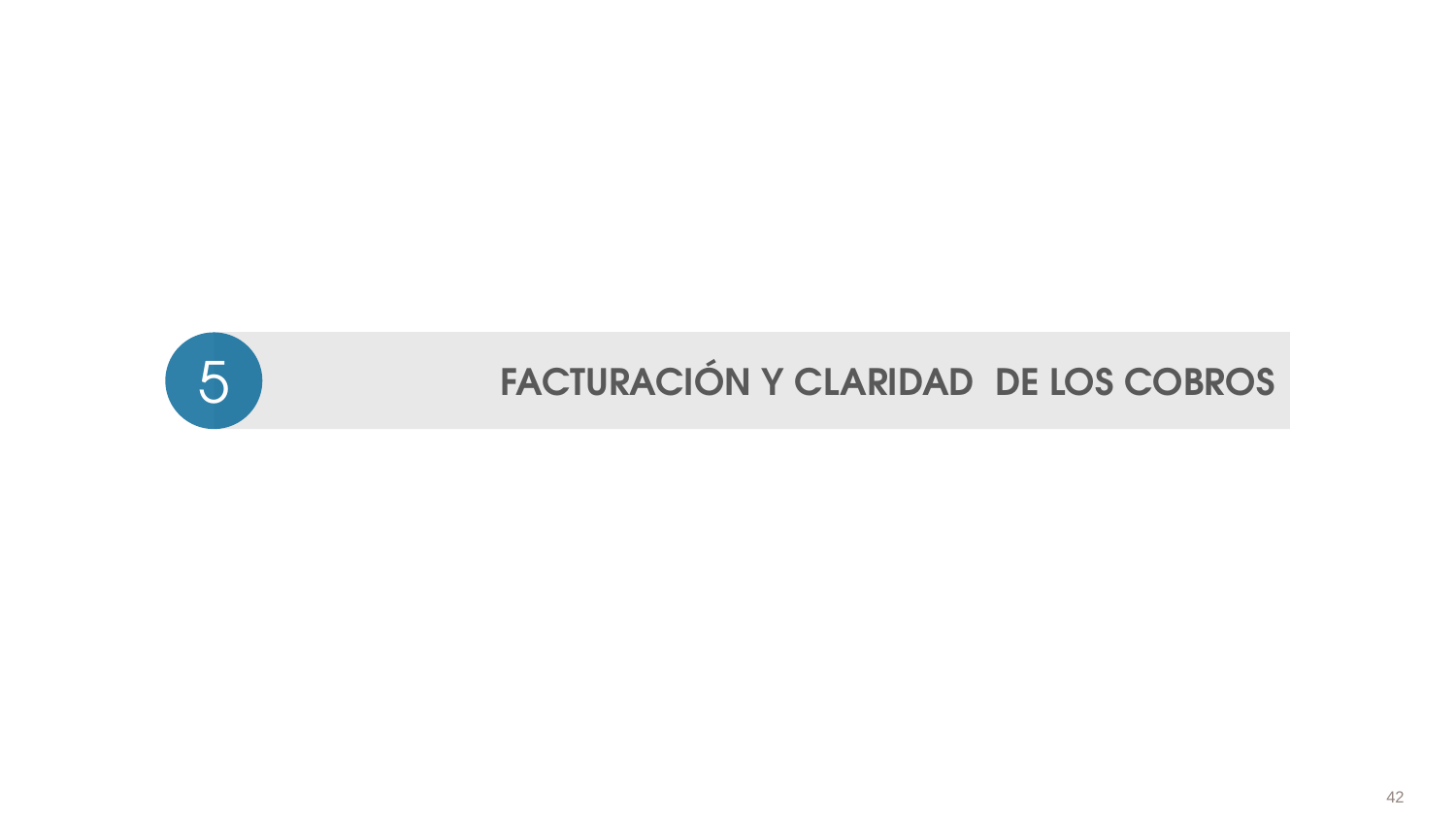

FACTURACIÓN Y CLARIDAD  DE LOS COBROS
5